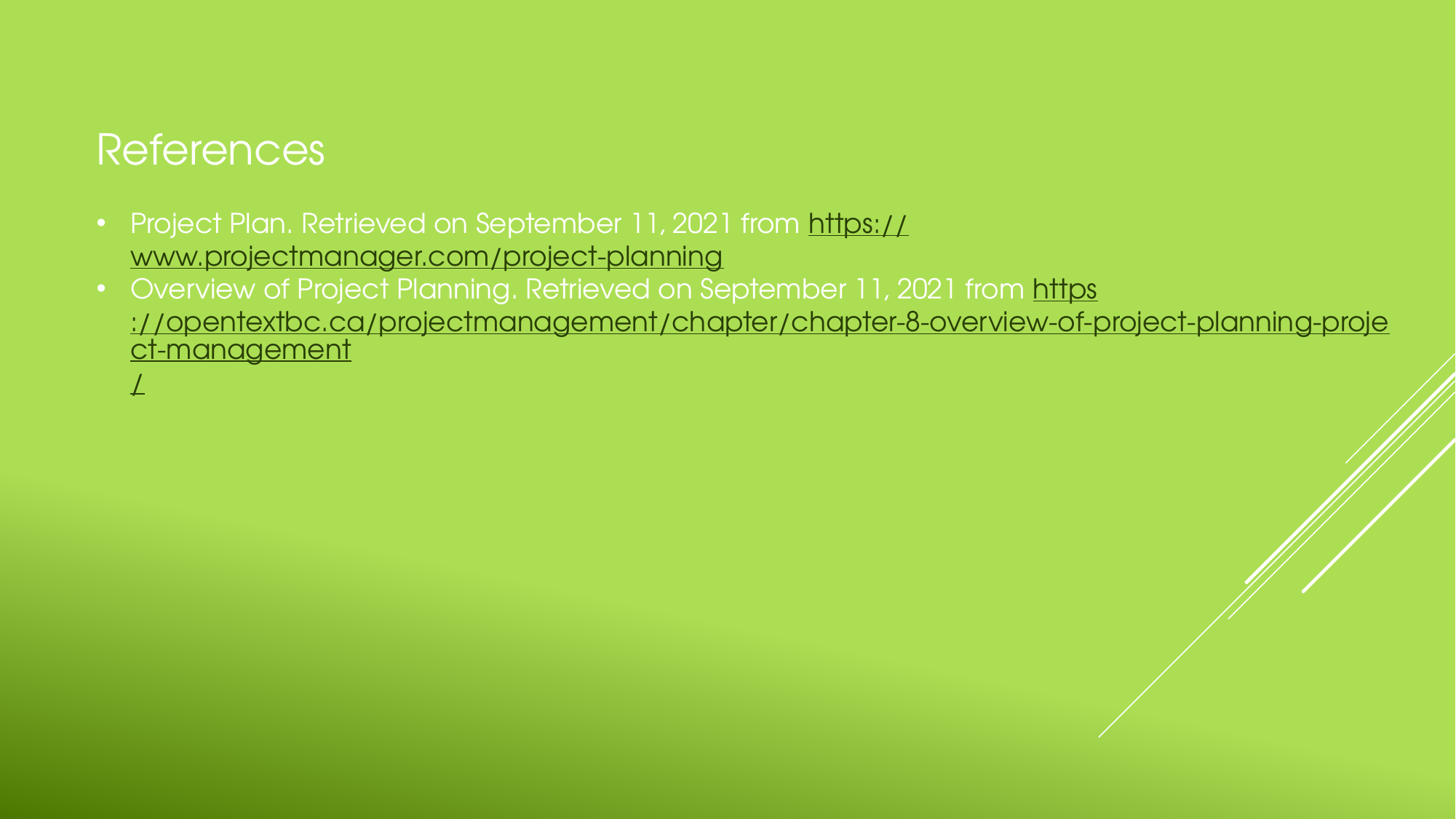

References

Project Plan. Retrieved on September 11, 2021 from https://www.projectmanager.com/project-planning
Overview of Project Planning. Retrieved on September 11, 2021 from https://opentextbc.ca/projectmanagement/chapter/chapter-8-overview-of-project-planning-project-management/